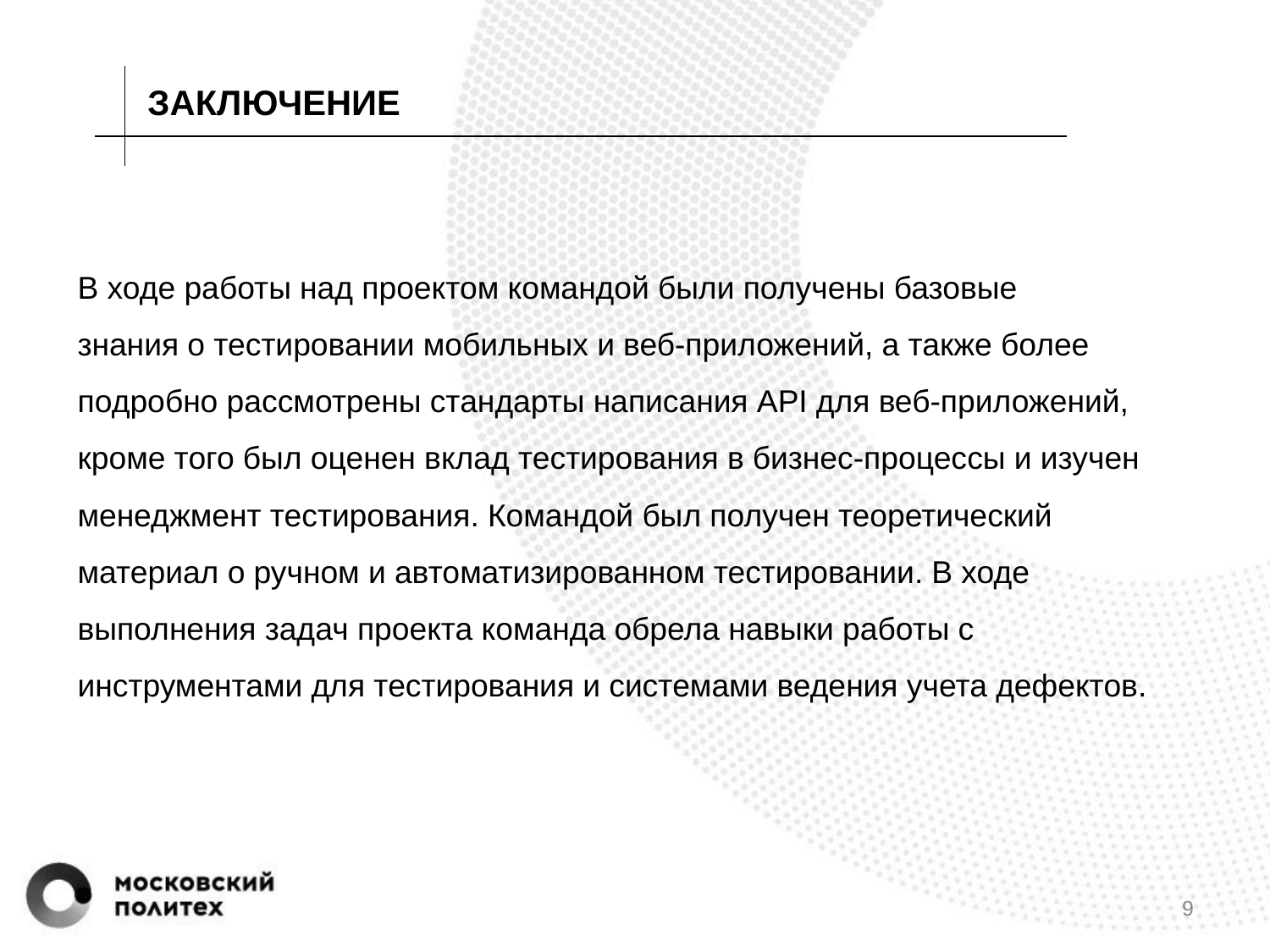

ЗАКЛЮЧЕНИЕ
В ходе работы над проектом командой были получены базовые
знания о тестировании мобильных и веб-приложений, а также более
подробно рассмотрены стандарты написания API для веб-приложений,
кроме того был оценен вклад тестирования в бизнес-процессы и изучен
менеджмент тестирования. Командой был получен теоретический
материал о ручном и автоматизированном тестировании. В ходе
выполнения задач проекта команда обрела навыки работы с
инструментами для тестирования и системами ведения учета дефектов.

9